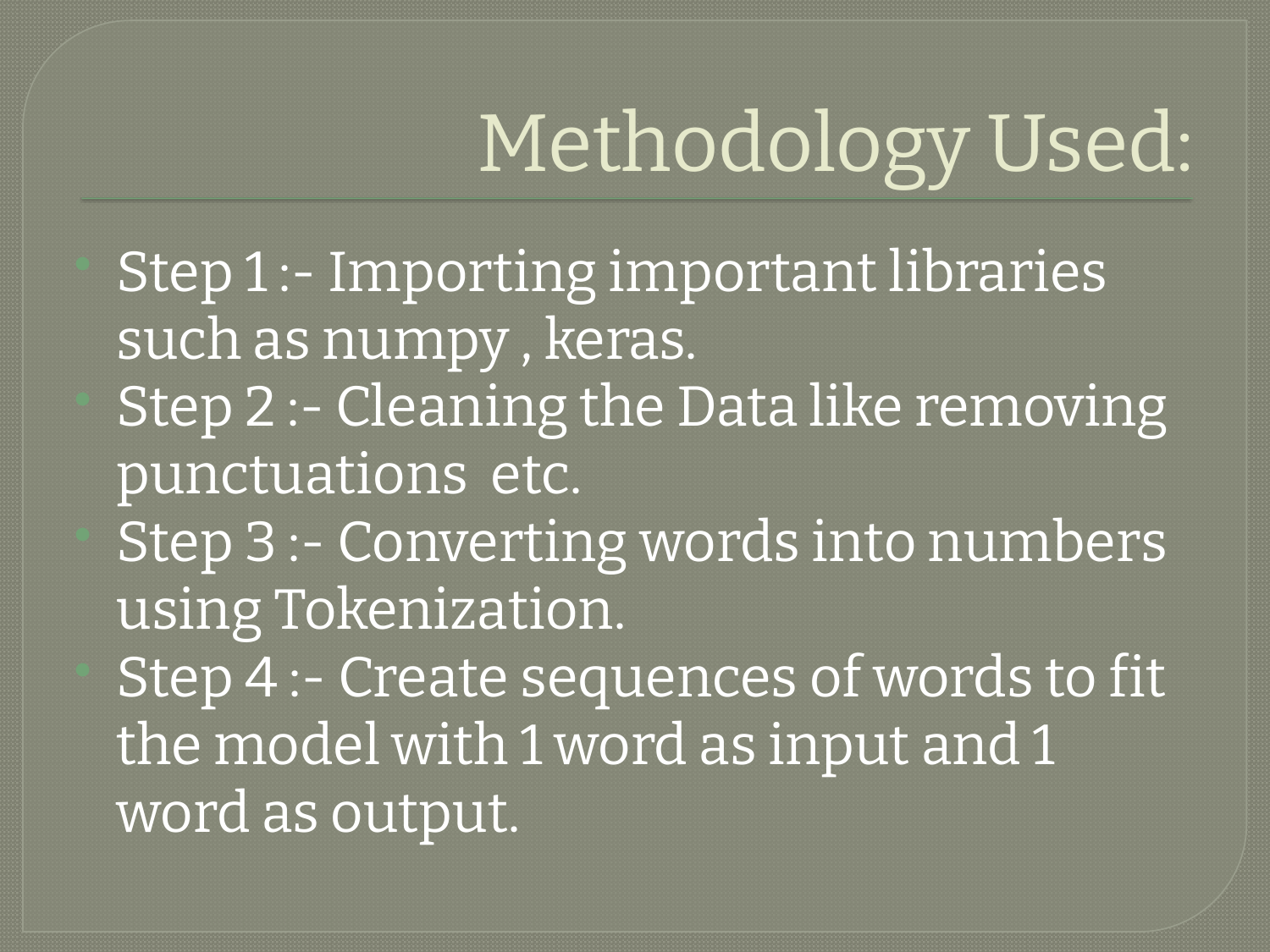

# Methodology Used:
Step 1 :- Importing important libraries such as numpy , keras.
Step 2 :- Cleaning the Data like removing punctuations  etc.
Step 3 :- Converting words into numbers using Tokenization.
Step 4 :- Create sequences of words to fit the model with 1 word as input and 1 word as output.